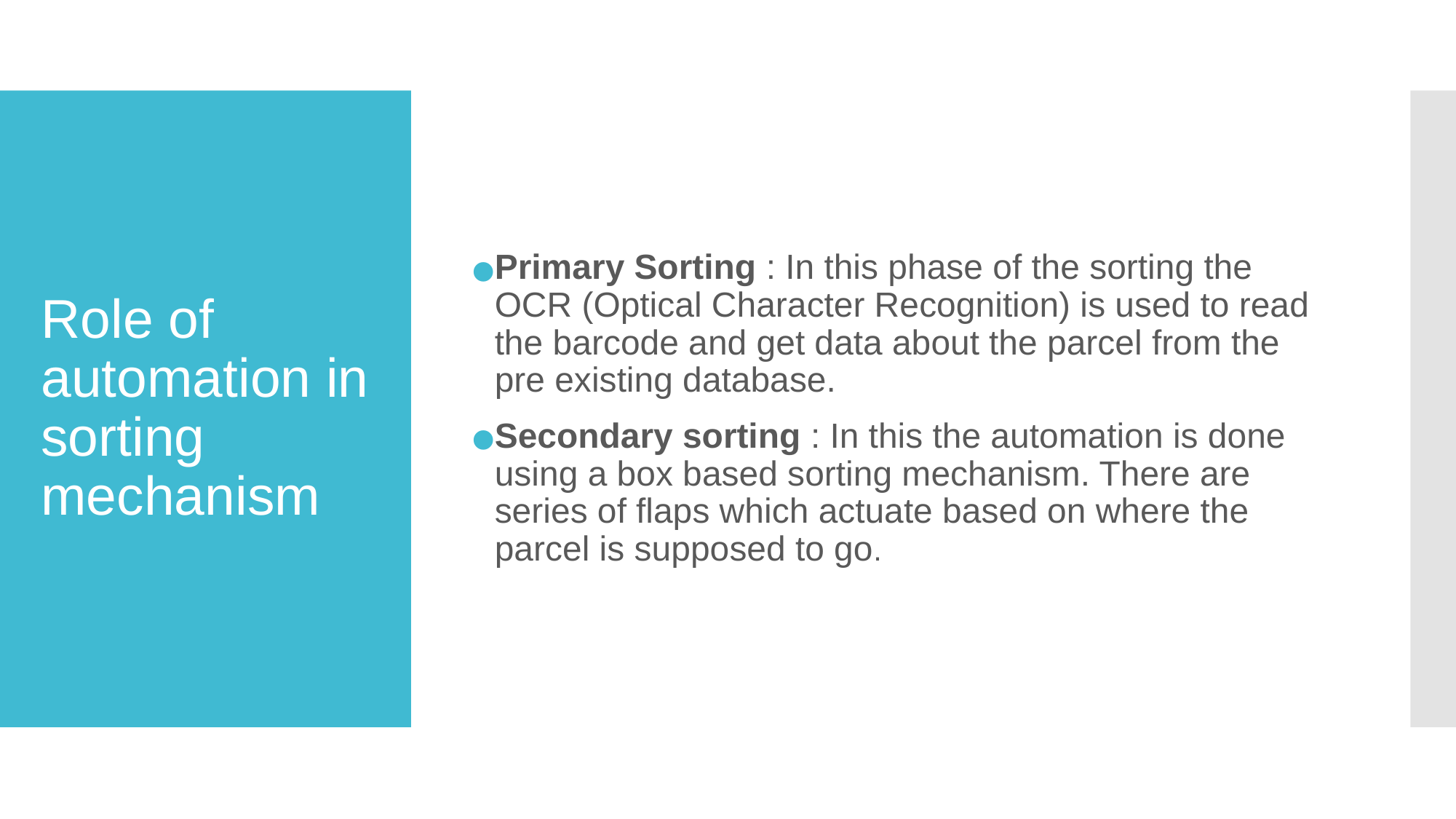

Primary Sorting : In this phase of the sorting the OCR (Optical Character Recognition) is used to read the barcode and get data about the parcel from the pre existing database.
Secondary sorting : In this the automation is done using a box based sorting mechanism. There are series of flaps which actuate based on where the parcel is supposed to go.
# Role of automation in sorting mechanism